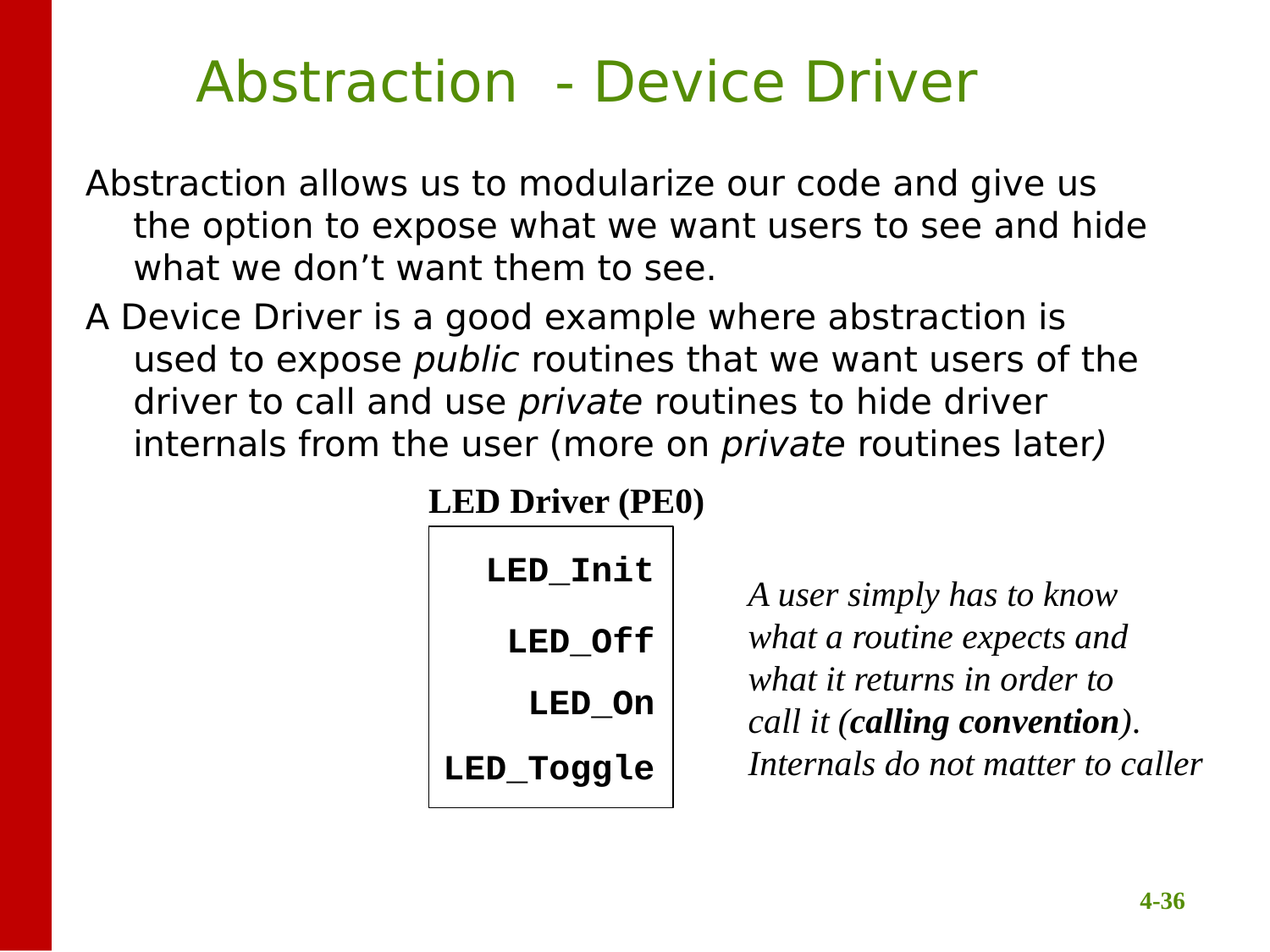

# Abstraction  - Device Driver
Abstraction allows us to modularize our code and give us the option to expose what we want users to see and hide what we don’t want them to see.
A Device Driver is a good example where abstraction is used to expose public routines that we want users of the driver to call and use private routines to hide driver internals from the user (more on private routines later)
  LED Driver (PE0)

LED_Init
A user simply has to know
what a routine expects and
what it returns in order to
call it (calling convention).
Internals do not matter to caller
LED_Off
LED_On
LED_Toggle